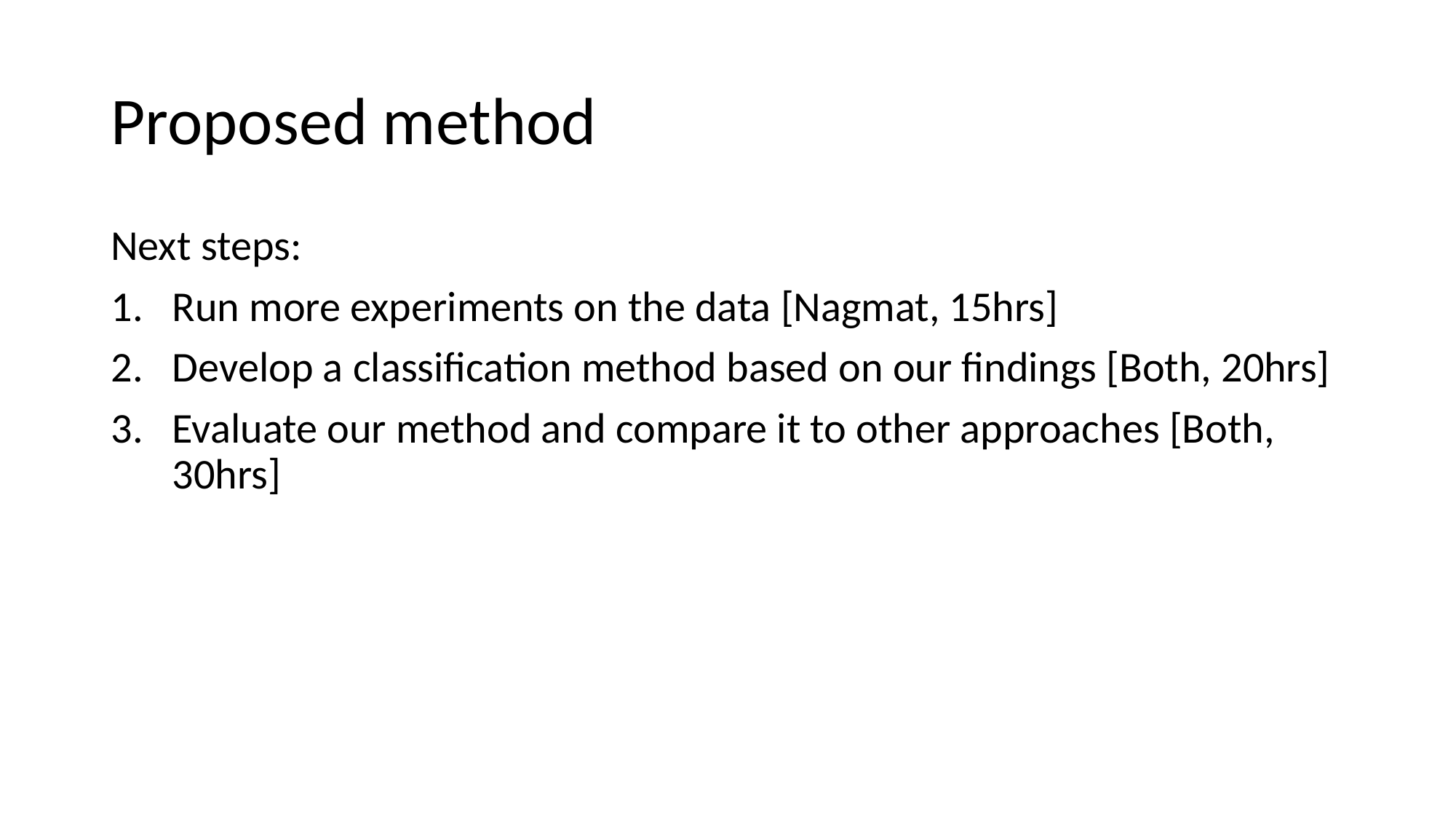

# Proposed method
Next steps:
Run more experiments on the data [Nagmat, 15hrs]
Develop a classification method based on our findings [Both, 20hrs]
Evaluate our method and compare it to other approaches [Both, 30hrs]